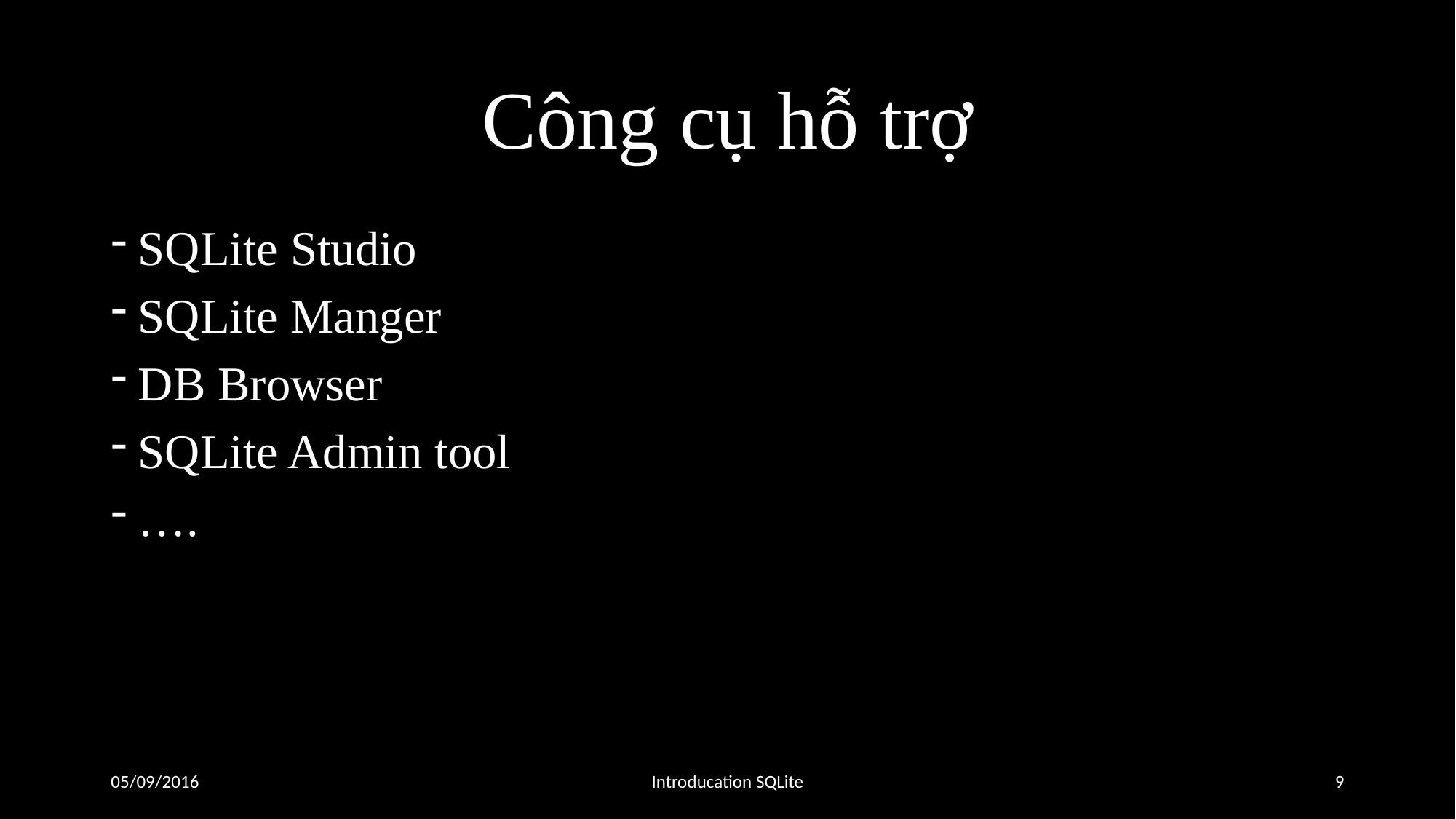

# Công cụ hỗ trợ
SQLite Studio
SQLite Manger
DB Browser
SQLite Admin tool
….
05/09/2016
Introducation SQLite
9